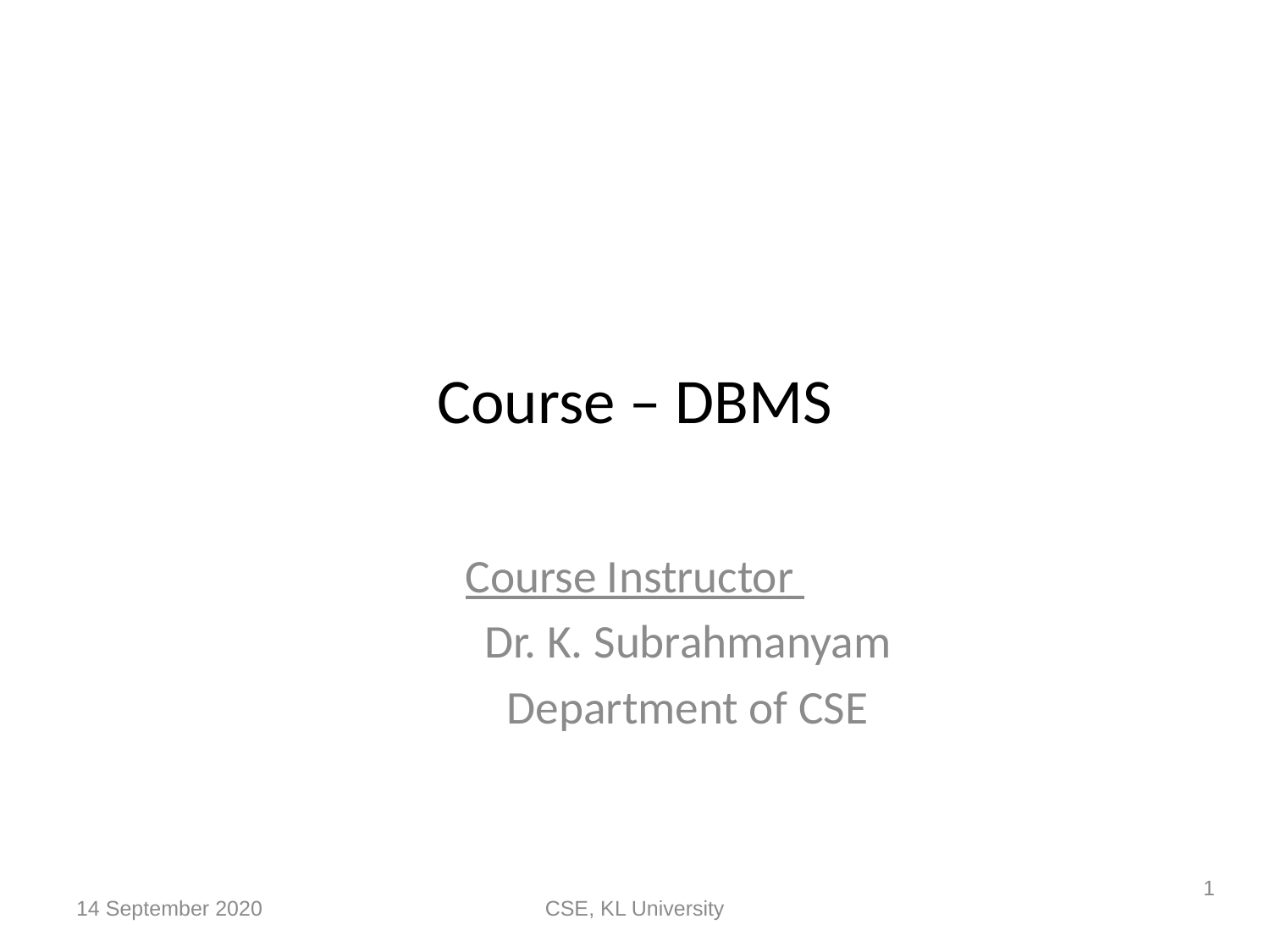

# Course – DBMS
Course Instructor
	Dr. K. Subrahmanyam
	Department of CSE

1
14 September 2020
CSE, KL University